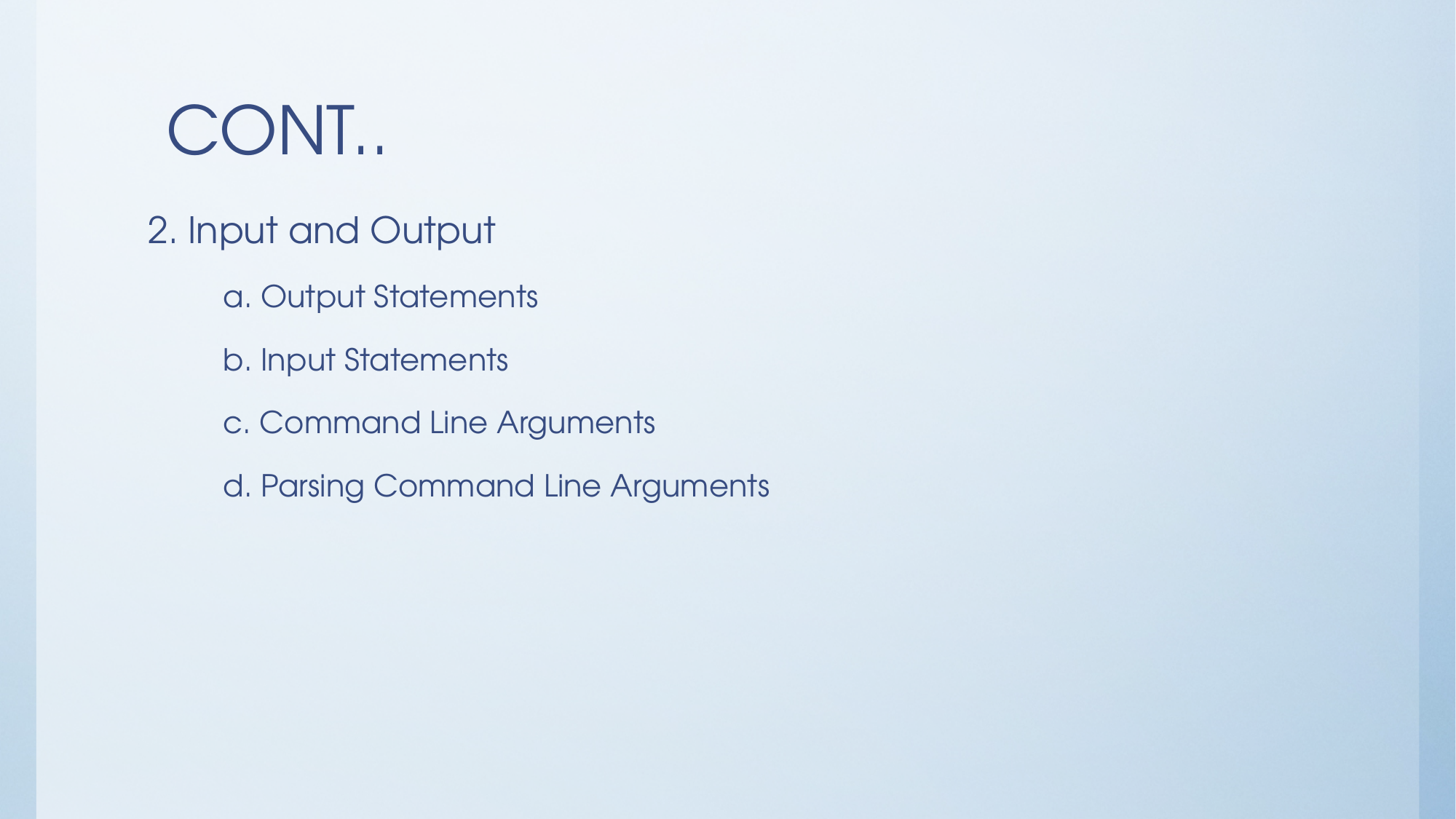

# CONT..
2. Input and Output
         a. Output Statements
         b. Input Statements
         c. Command Line Arguments
         d. Parsing Command Line Arguments